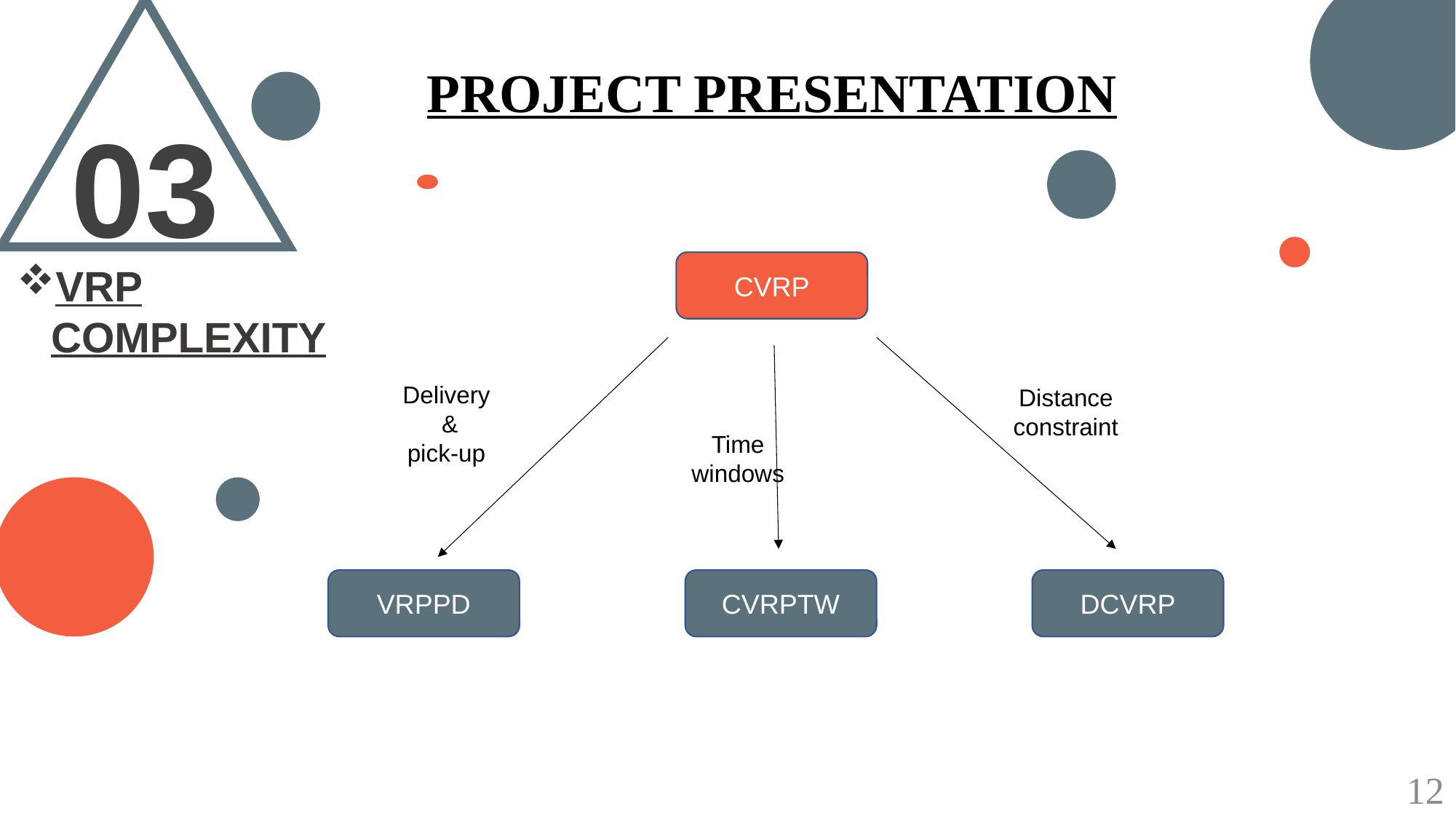

PROJECT PRESENTATION

03

CVRP
VRP COMPLEXITY
Delivery
&
pick-up
Distance constraint
Time windows

DCVRP
VRPPD
CVRPTW
12